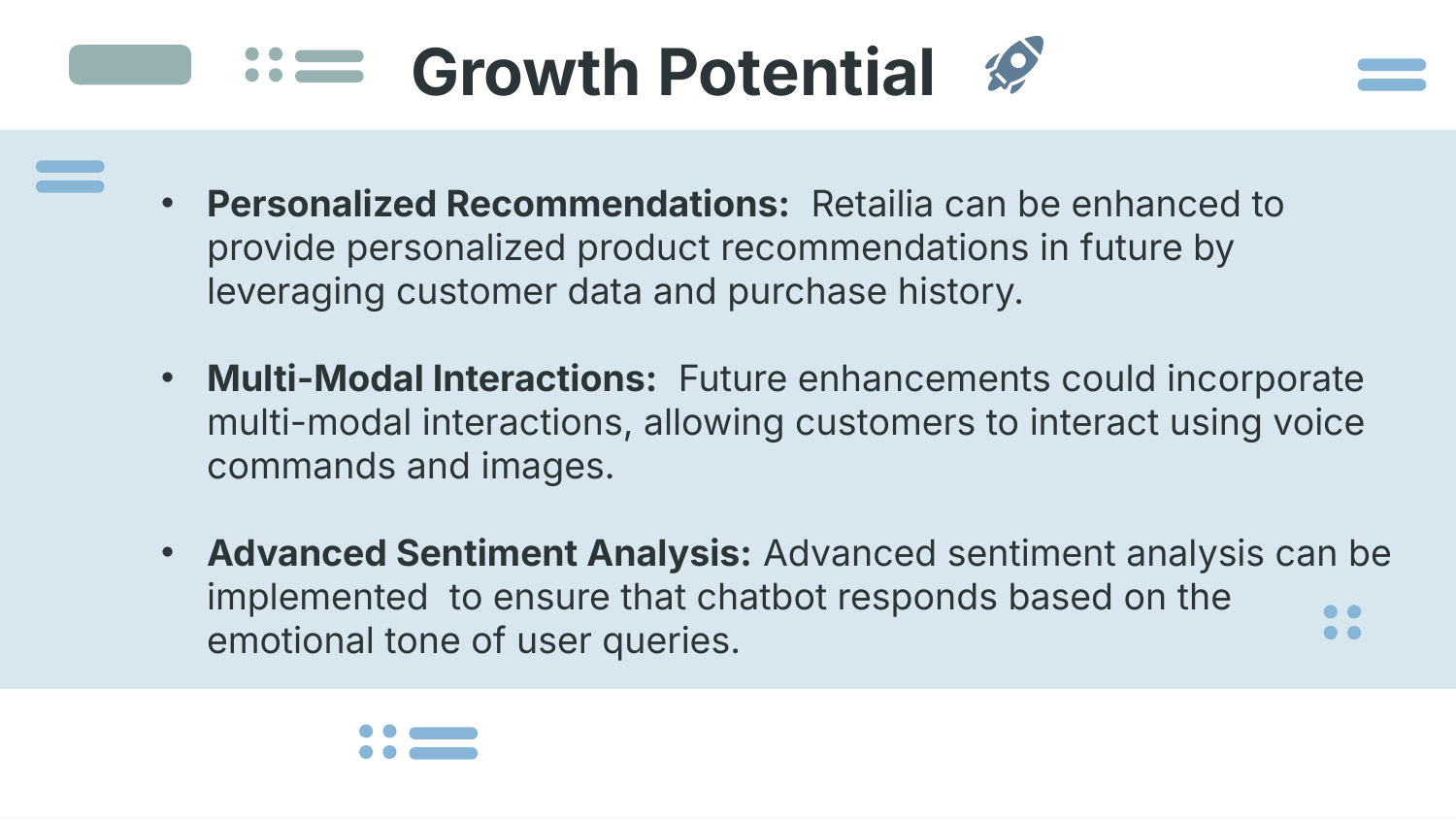

# Growth Potential

Personalized Recommendations:  Retailia can be enhanced to provide personalized product recommendations in future by leveraging customer data and purchase history.

Multi-Modal Interactions:  Future enhancements could incorporate multi-modal interactions, allowing customers to interact using voice commands and images.

Advanced Sentiment Analysis: Advanced sentiment analysis can be implemented  to ensure that chatbot responds based on the emotional tone of user queries.